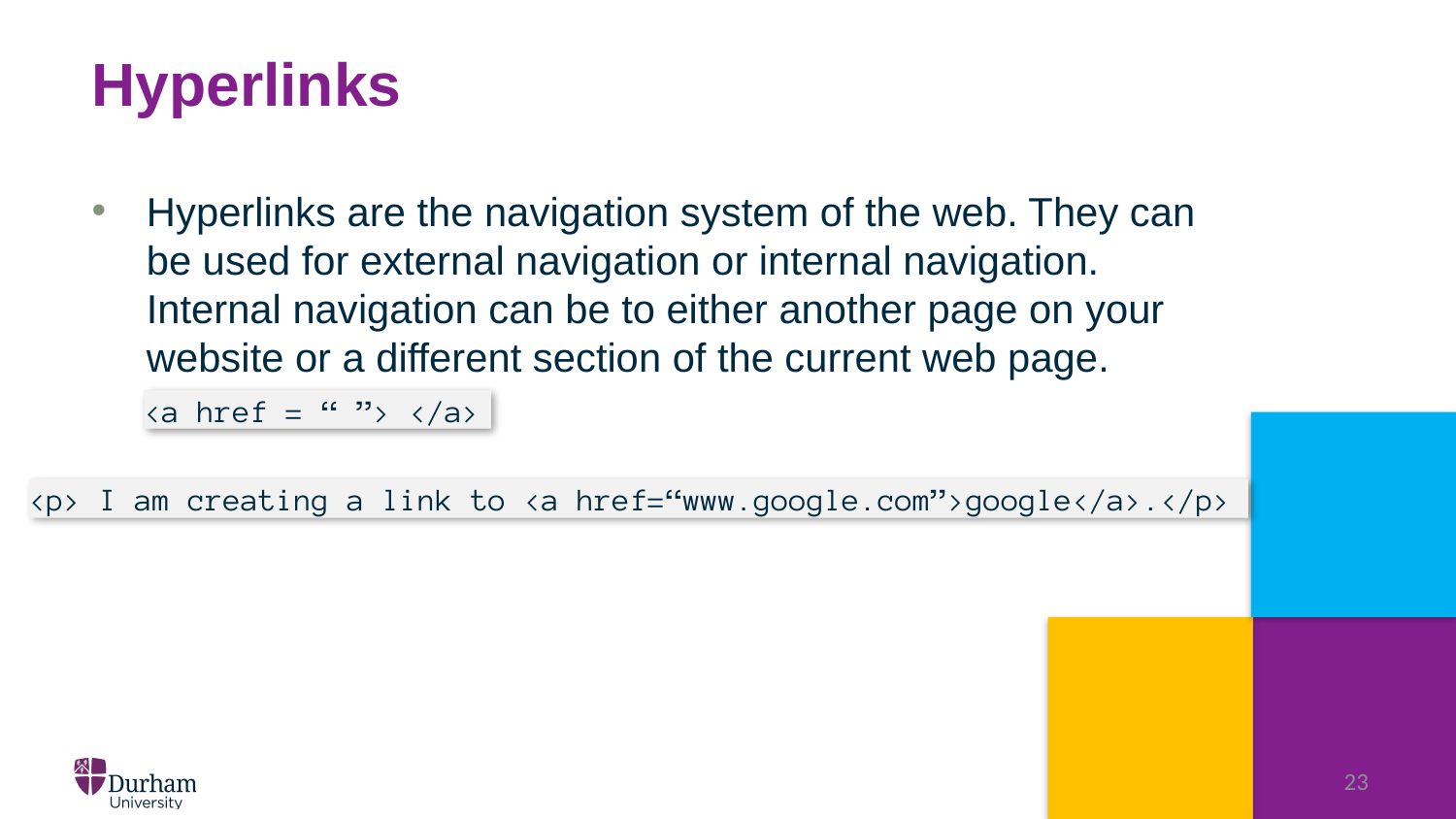

# Hyperlinks
Hyperlinks are the navigation system of the web. They can be used for external navigation or internal navigation. Internal navigation can be to either another page on your website or a different section of the current web page.
<a href = “ ”> </a>
<p> I am creating a link to <a href=“www.google.com”>google</a>.</p>
23